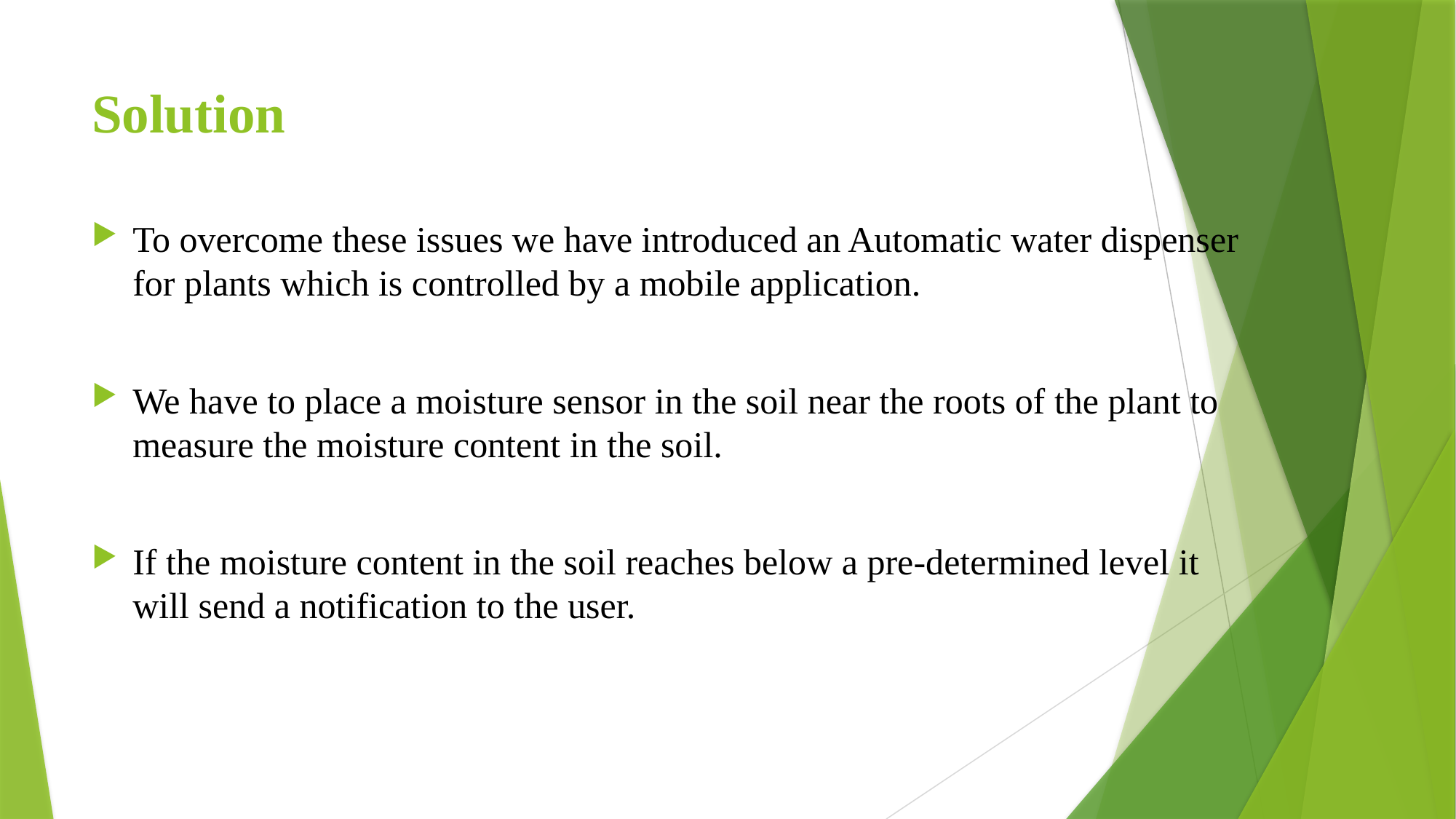

# Solution
To overcome these issues we have introduced an Automatic water dispenser for plants which is controlled by a mobile application.

We have to place a moisture sensor in the soil near the roots of the plant to measure the moisture content in the soil.

If the moisture content in the soil reaches below a pre-determined level it will send a notification to the user.